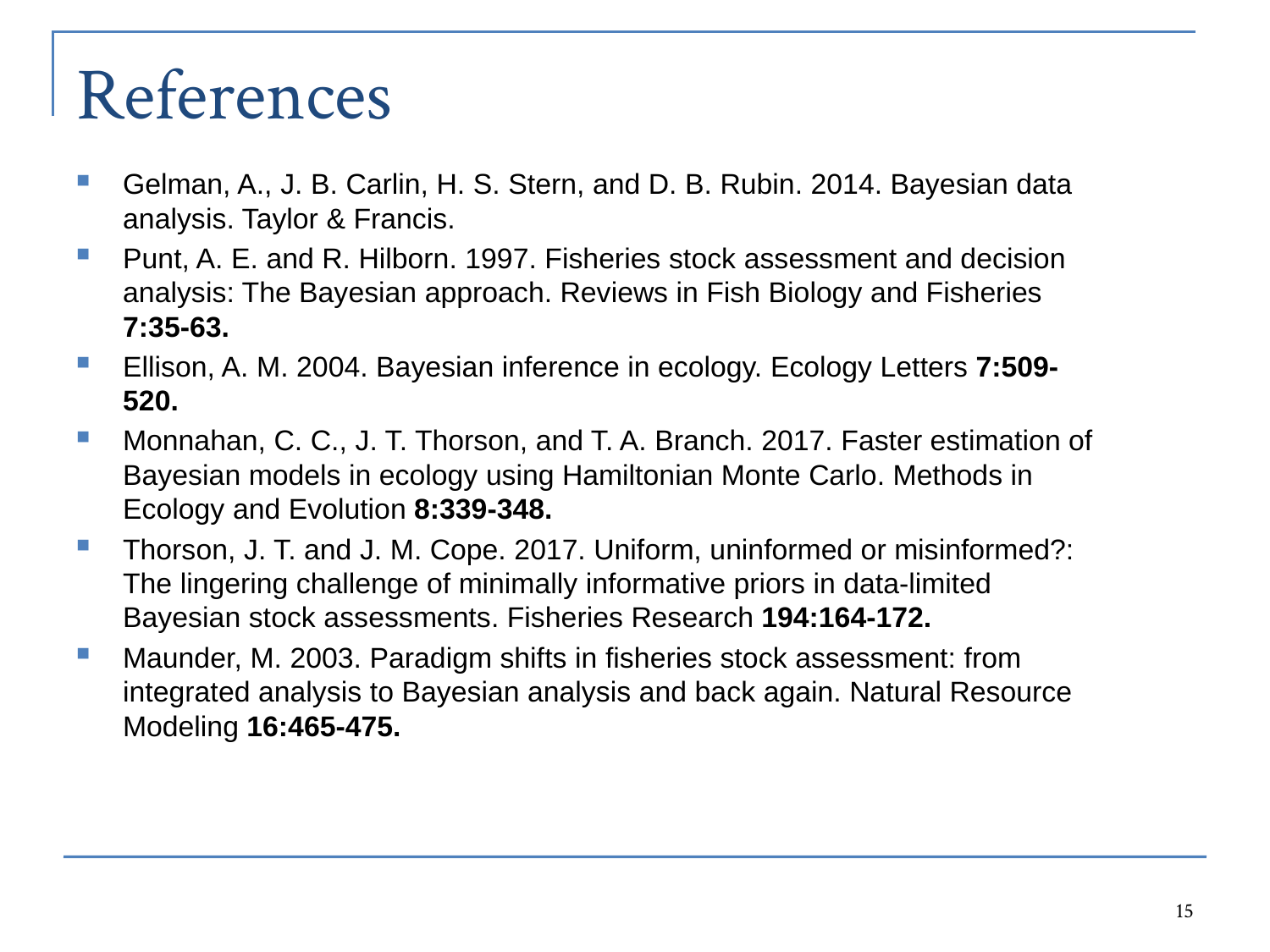

# References
Gelman, A., J. B. Carlin, H. S. Stern, and D. B. Rubin. 2014. Bayesian data analysis. Taylor & Francis.
Punt, A. E. and R. Hilborn. 1997. Fisheries stock assessment and decision analysis: The Bayesian approach. Reviews in Fish Biology and Fisheries 7:35-63.
Ellison, A. M. 2004. Bayesian inference in ecology. Ecology Letters 7:509-520.
Monnahan, C. C., J. T. Thorson, and T. A. Branch. 2017. Faster estimation of Bayesian models in ecology using Hamiltonian Monte Carlo. Methods in Ecology and Evolution 8:339-348.
Thorson, J. T. and J. M. Cope. 2017. Uniform, uninformed or misinformed?: The lingering challenge of minimally informative priors in data-limited Bayesian stock assessments. Fisheries Research 194:164-172.
Maunder, M. 2003. Paradigm shifts in fisheries stock assessment: from integrated analysis to Bayesian analysis and back again. Natural Resource Modeling 16:465-475.
15